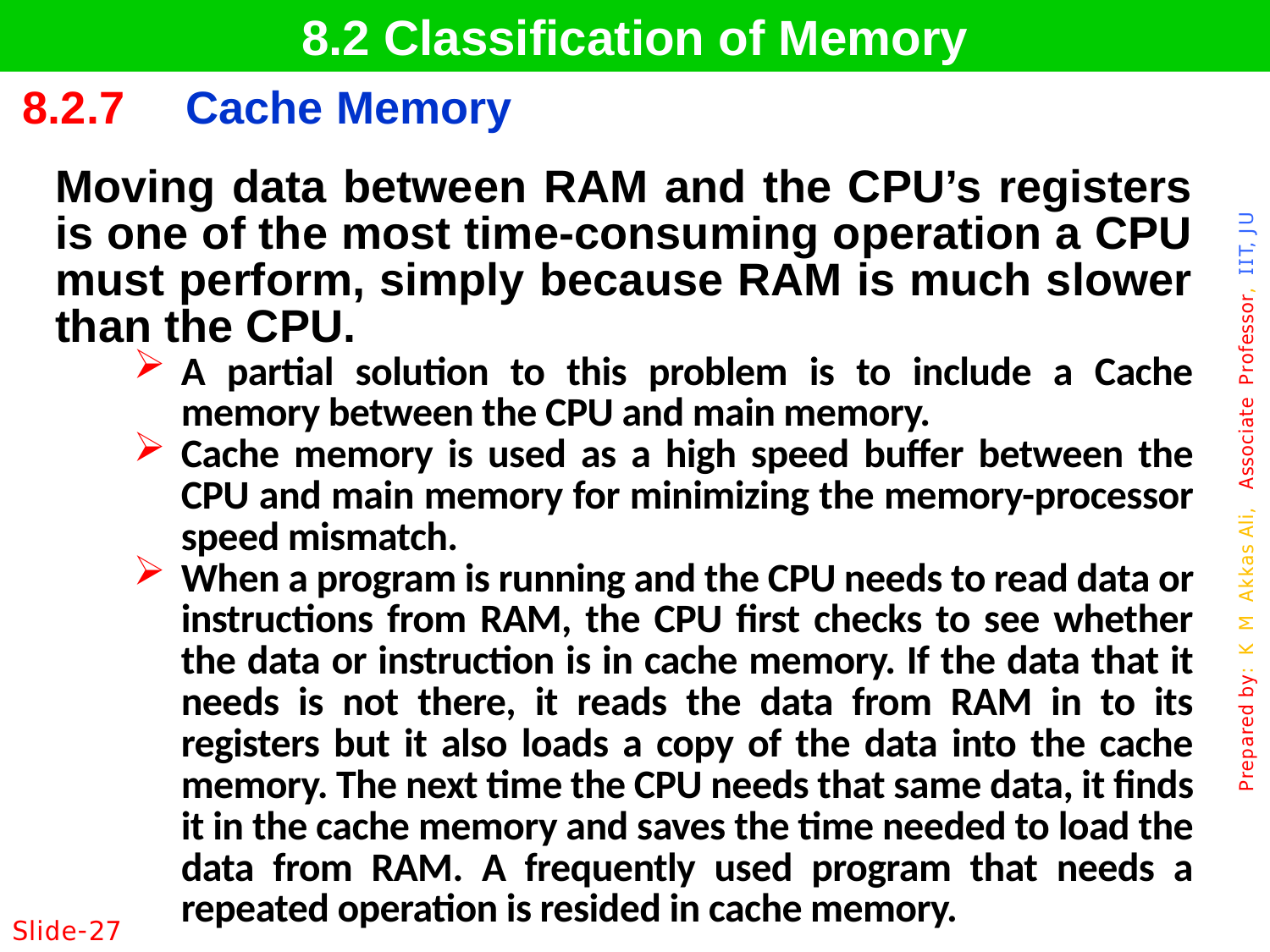

8.2 Classification of Memory
| 8.2.7 | Cache Memory |
| --- | --- |
Moving data between RAM and the CPU’s registers is one of the most time-consuming operation a CPU must perform, simply because RAM is much slower than the CPU.
A partial solution to this problem is to include a Cache memory between the CPU and main memory.
Cache memory is used as a high speed buffer between the CPU and main memory for minimizing the memory-processor speed mismatch.
When a program is running and the CPU needs to read data or instructions from RAM, the CPU first checks to see whether the data or instruction is in cache memory. If the data that it needs is not there, it reads the data from RAM in to its registers but it also loads a copy of the data into the cache memory. The next time the CPU needs that same data, it finds it in the cache memory and saves the time needed to load the data from RAM. A frequently used program that needs a repeated operation is resided in cache memory.
Slide-27